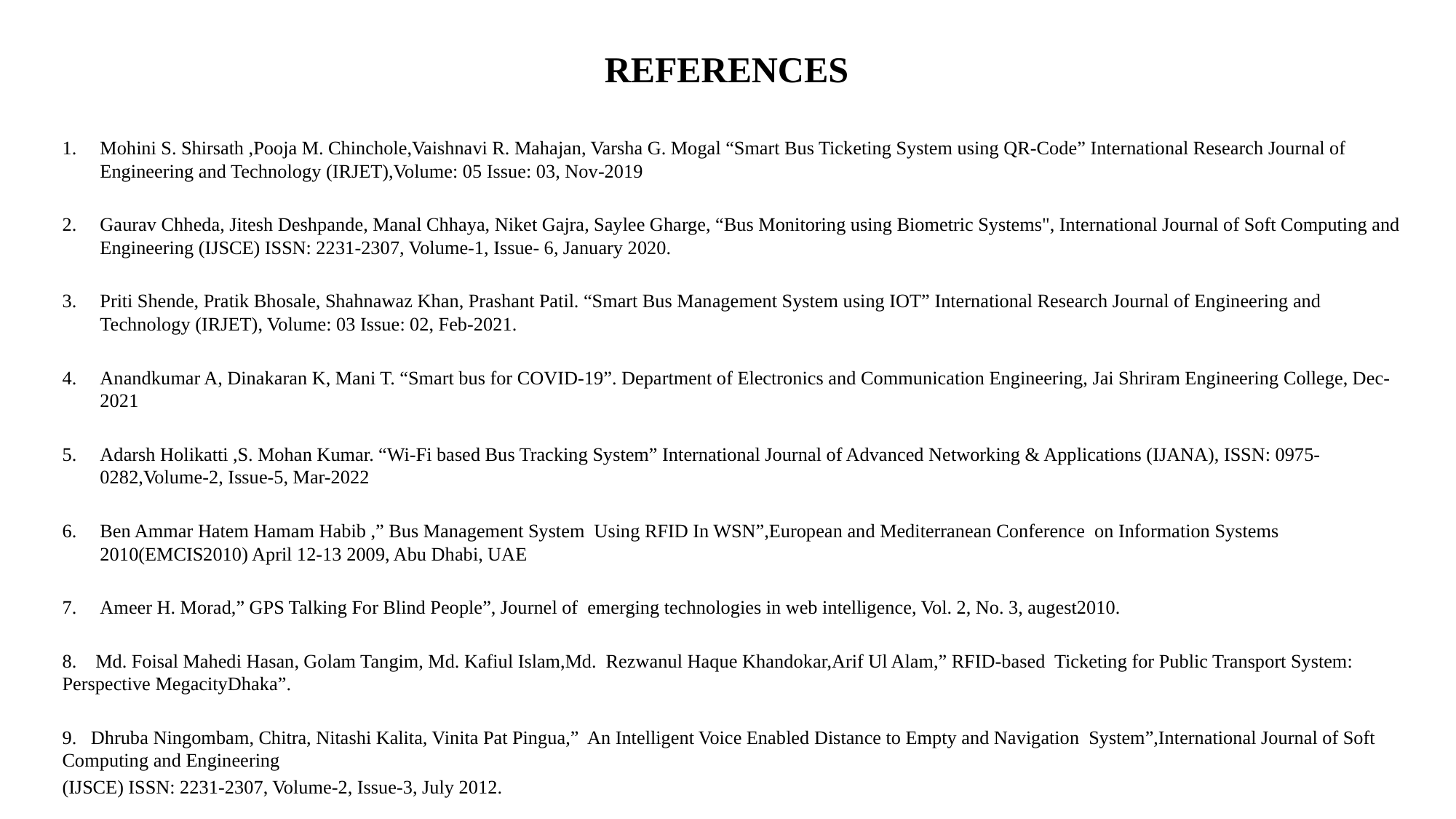

# REFERENCES
Mohini S. Shirsath ,Pooja M. Chinchole,Vaishnavi R. Mahajan, Varsha G. Mogal “Smart Bus Ticketing System using QR-Code” International Research Journal of Engineering and Technology (IRJET),Volume: 05 Issue: 03, Nov-2019

Gaurav Chheda, Jitesh Deshpande, Manal Chhaya, Niket Gajra, Saylee Gharge, “Bus Monitoring using Biometric Systems", International Journal of Soft Computing and Engineering (IJSCE) ISSN: 2231-2307, Volume-1, Issue- 6, January 2020.

Priti Shende, Pratik Bhosale, Shahnawaz Khan, Prashant Patil. “Smart Bus Management System using IOT” International Research Journal of Engineering and Technology (IRJET), Volume: 03 Issue: 02, Feb-2021.

Anandkumar A, Dinakaran K, Mani T. “Smart bus for COVID-19”. Department of Electronics and Communication Engineering, Jai Shriram Engineering College, Dec-2021

Adarsh Holikatti ,S. Mohan Kumar. “Wi-Fi based Bus Tracking System” International Journal of Advanced Networking & Applications (IJANA), ISSN: 0975-0282,Volume-2, Issue-5, Mar-2022

Ben Ammar Hatem Hamam Habib ,” Bus Management System  Using RFID In WSN”,European and Mediterranean Conference  on Information Systems 2010(EMCIS2010) April 12-13 2009, Abu Dhabi, UAE

Ameer H. Morad,” GPS Talking For Blind People”, Journel of  emerging technologies in web intelligence, Vol. 2, No. 3, augest2010.

8.    Md. Foisal Mahedi Hasan, Golam Tangim, Md. Kafiul Islam,Md.  Rezwanul Haque Khandokar,Arif Ul Alam,” RFID-based  Ticketing for Public Transport System: Perspective MegacityDhaka”.

9.   Dhruba Ningombam, Chitra, Nitashi Kalita, Vinita Pat Pingua,”  An Intelligent Voice Enabled Distance to Empty and Navigation  System”,International Journal of Soft Computing and Engineering
(IJSCE) ISSN: 2231-2307, Volume-2, Issue-3, July 2012.